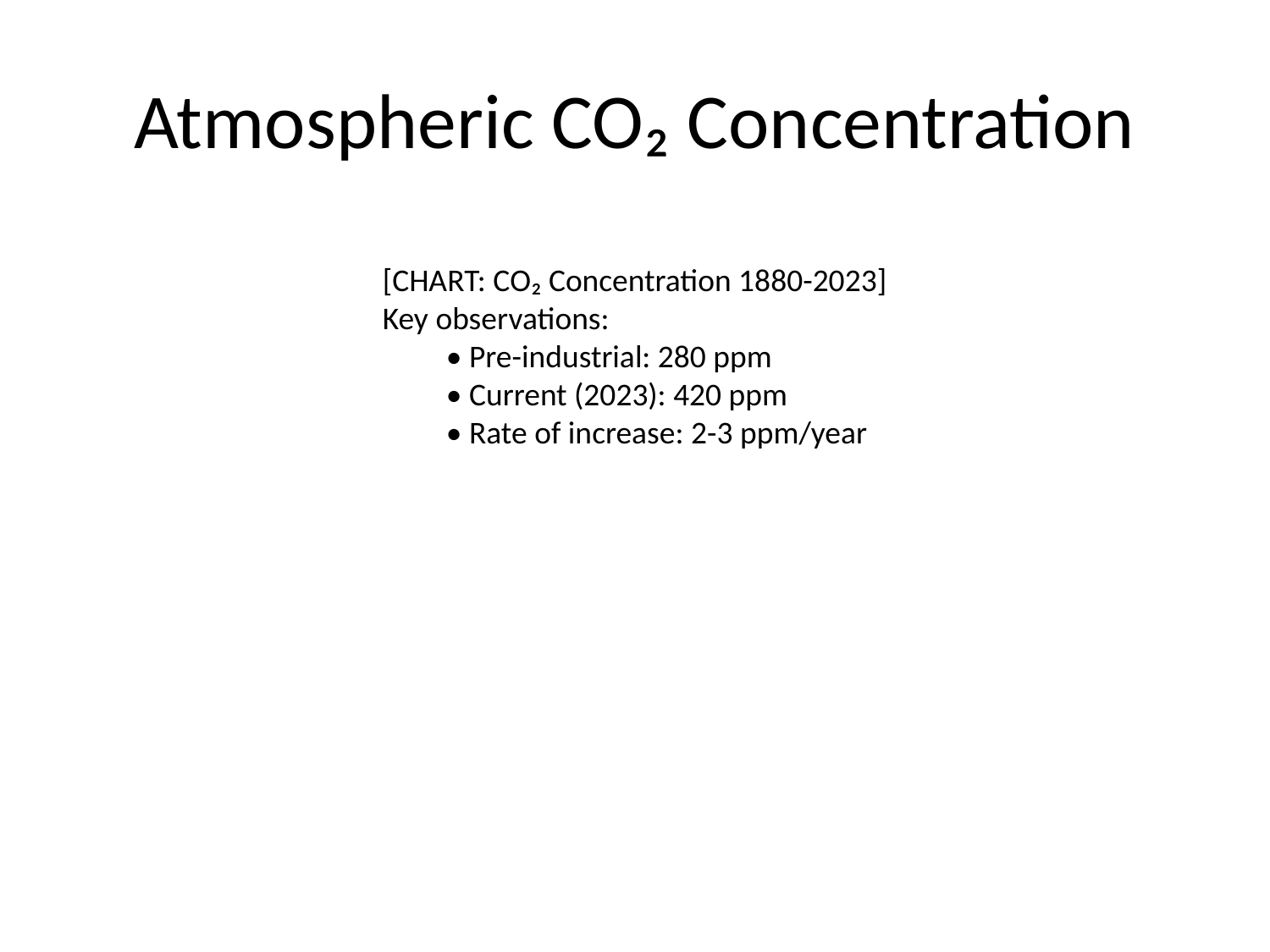

# Atmospheric CO₂ Concentration
[CHART: CO₂ Concentration 1880-2023]
Key observations:
• Pre-industrial: 280 ppm
• Current (2023): 420 ppm
• Rate of increase: 2-3 ppm/year